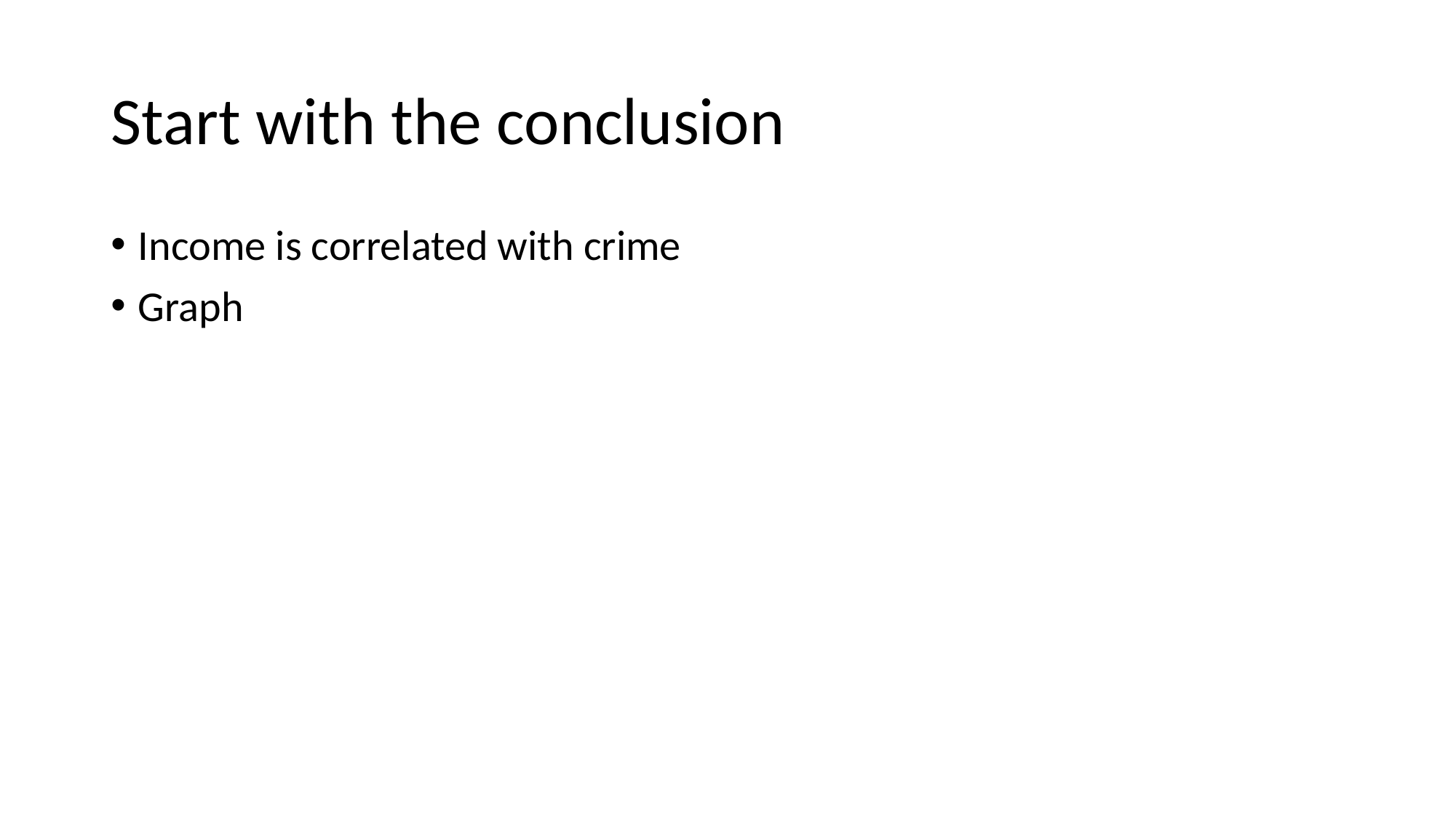

# Start with the conclusion
Income is correlated with crime
Graph